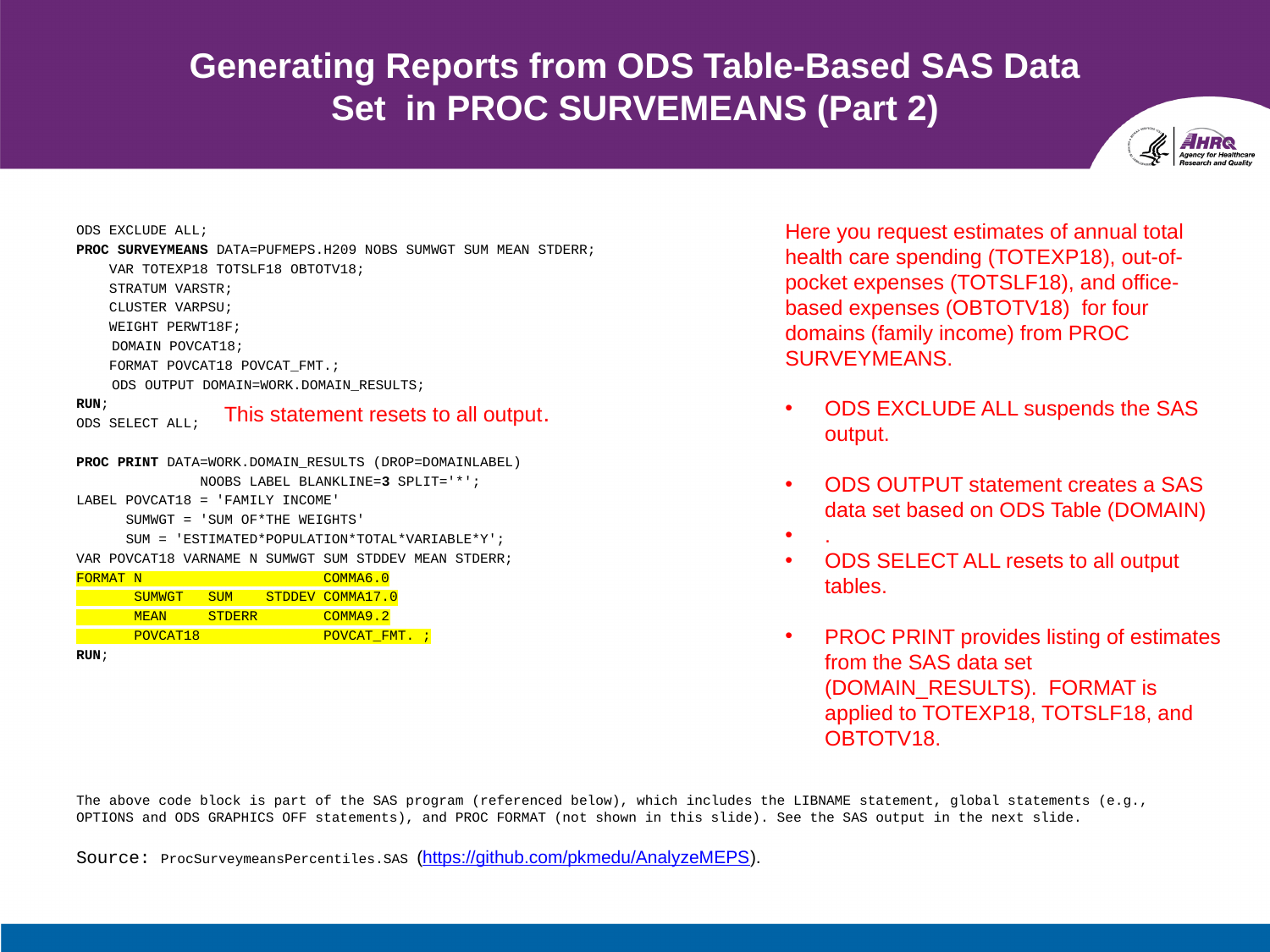

# Generating Reports from ODS Table-Based SAS Data Set  in PROC SURVEMEANS (Part 2)
Here you request estimates of annual total health care spending (TOTEXP18), out-of-pocket expenses (TOTSLF18), and office-based expenses (OBTOTV18)  for four domains (family income) from PROC SURVEYMEANS.

ODS EXCLUDE ALL suspends the SAS output.

ODS OUTPUT statement creates a SAS data set based on ODS Table (DOMAIN)
.
ODS SELECT ALL resets to all output tables.

PROC PRINT provides listing of estimates from the SAS data set (DOMAIN_RESULTS).  FORMAT is applied to TOTEXP18, TOTSLF18, and OBTOTV18.
ODS EXCLUDE ALL;
PROC SURVEYMEANS DATA=PUFMEPS.H209 NOBS SUMWGT SUM MEAN STDERR;
    VAR TOTEXP18 TOTSLF18 OBTOTV18;
    STRATUM VARSTR;
    CLUSTER VARPSU;
    WEIGHT PERWT18F;
	DOMAIN POVCAT18;
    FORMAT POVCAT18 POVCAT_FMT.;
	ODS OUTPUT DOMAIN=WORK.DOMAIN_RESULTS;
RUN;
ODS SELECT ALL;

PROC PRINT DATA=WORK.DOMAIN_RESULTS (DROP=DOMAINLABEL)
               NOOBS LABEL BLANKLINE=3 SPLIT='*';
LABEL POVCAT18 = 'FAMILY INCOME'
      SUMWGT = 'SUM OF*THE WEIGHTS'
      SUM = 'ESTIMATED*POPULATION*TOTAL*VARIABLE*Y';
VAR POVCAT18 VARNAME N SUMWGT SUM STDDEV MEAN STDERR;
FORMAT N                      COMMA6.0
       SUMWGT   SUM    STDDEV COMMA17.0
       MEAN     STDERR        COMMA9.2
       POVCAT18               POVCAT_FMT. ;
RUN;

The above code block is part of the SAS program (referenced below), which includes the LIBNAME statement, global statements (e.g., OPTIONS and ODS GRAPHICS OFF statements), and PROC FORMAT (not shown in this slide). See the SAS output in the next slide.

Source: ProcSurveymeansPercentiles.SAS (https://github.com/pkmedu/AnalyzeMEPS).

This statement resets to all output.